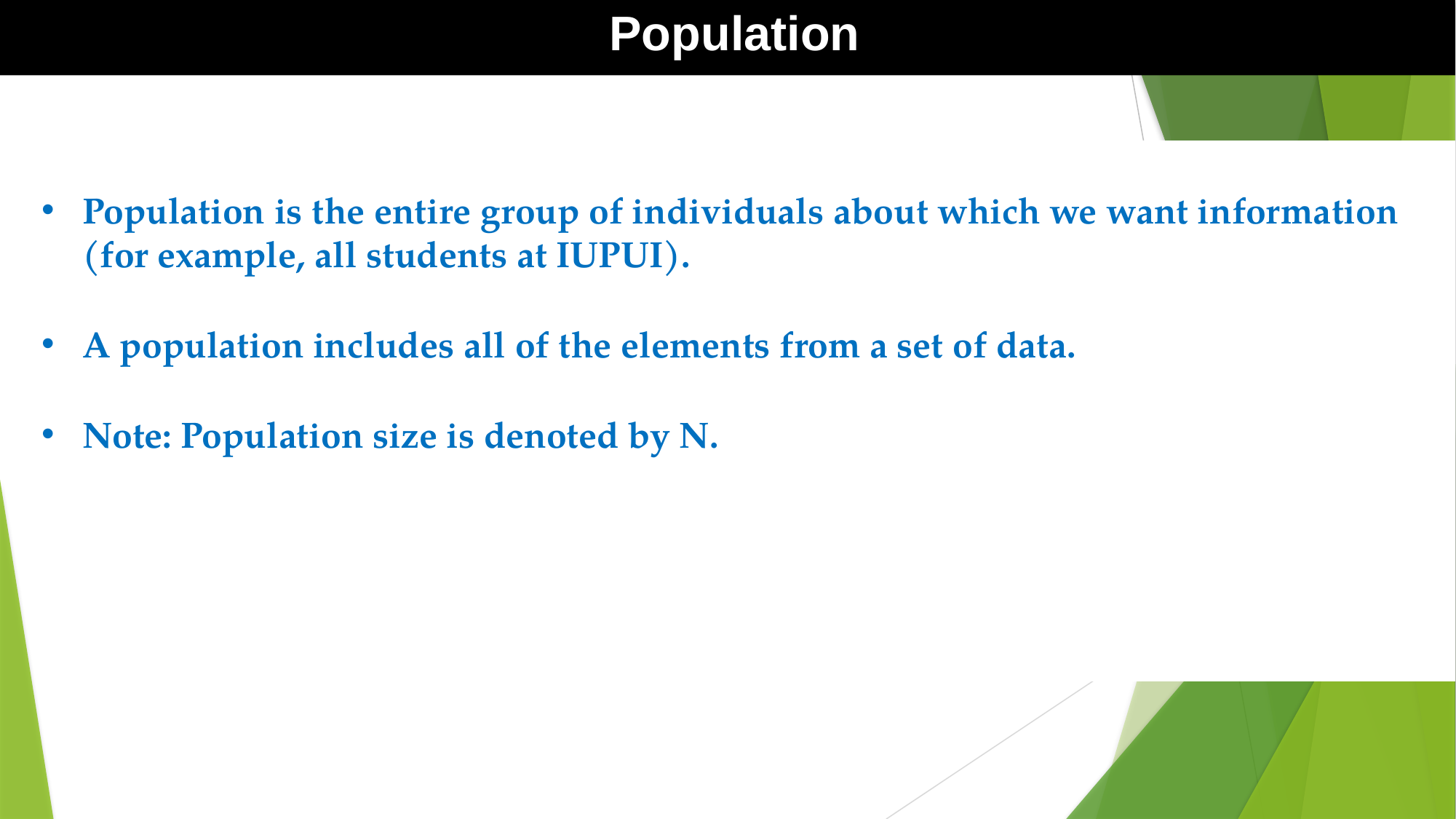

Population

Population is the entire group of individuals about which we want information (for example, all students at IUPUI).

A population includes all of the elements from a set of data.

Note: Population size is denoted by N.